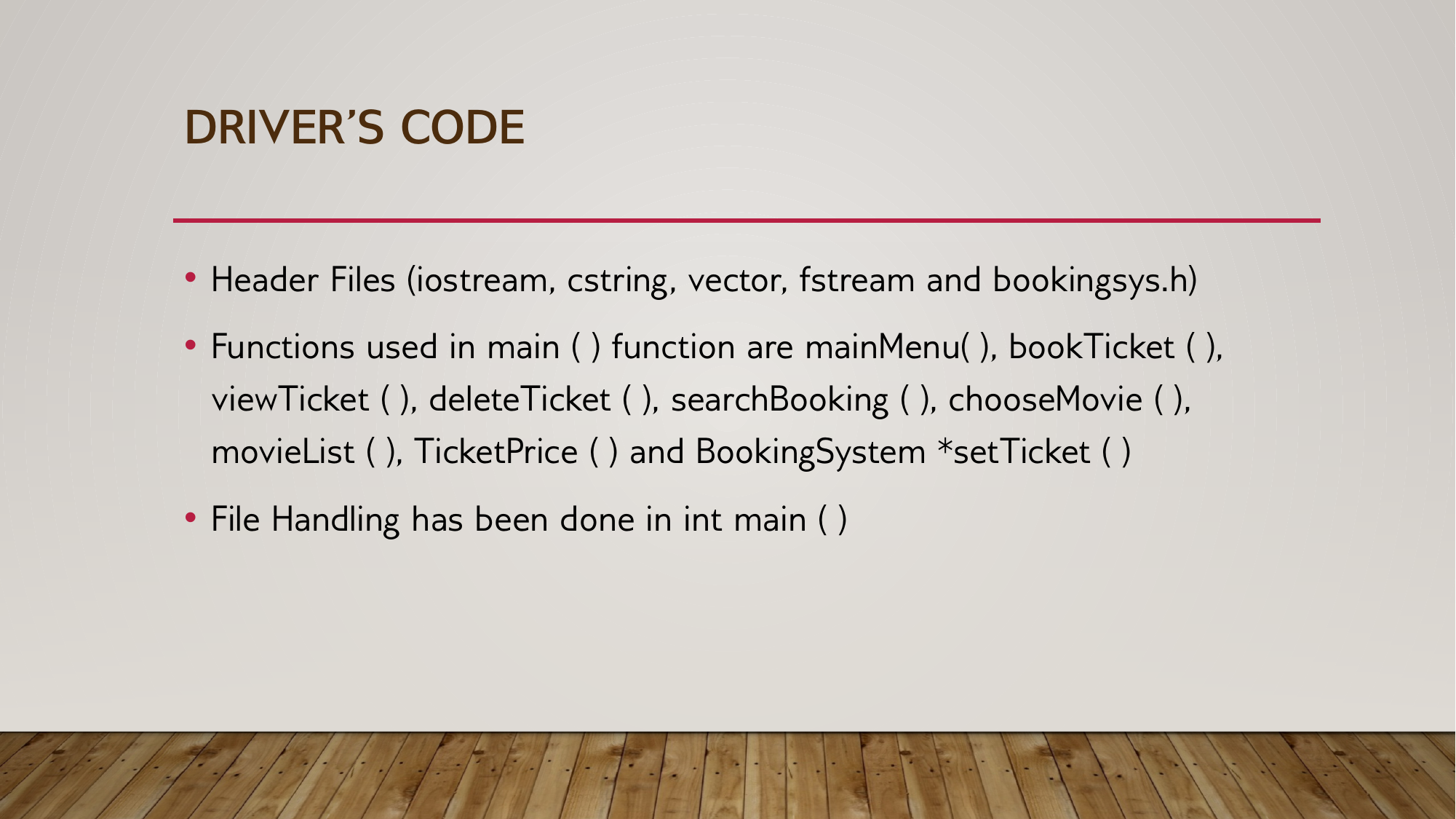

# DRIVER’S CODE
Header Files (iostream, cstring, vector, fstream and bookingsys.h)
Functions used in main ( ) function are mainMenu( ), bookTicket ( ), viewTicket ( ), deleteTicket ( ), searchBooking ( ), chooseMovie ( ), movieList ( ), TicketPrice ( ) and BookingSystem *setTicket ( )
File Handling has been done in int main ( )